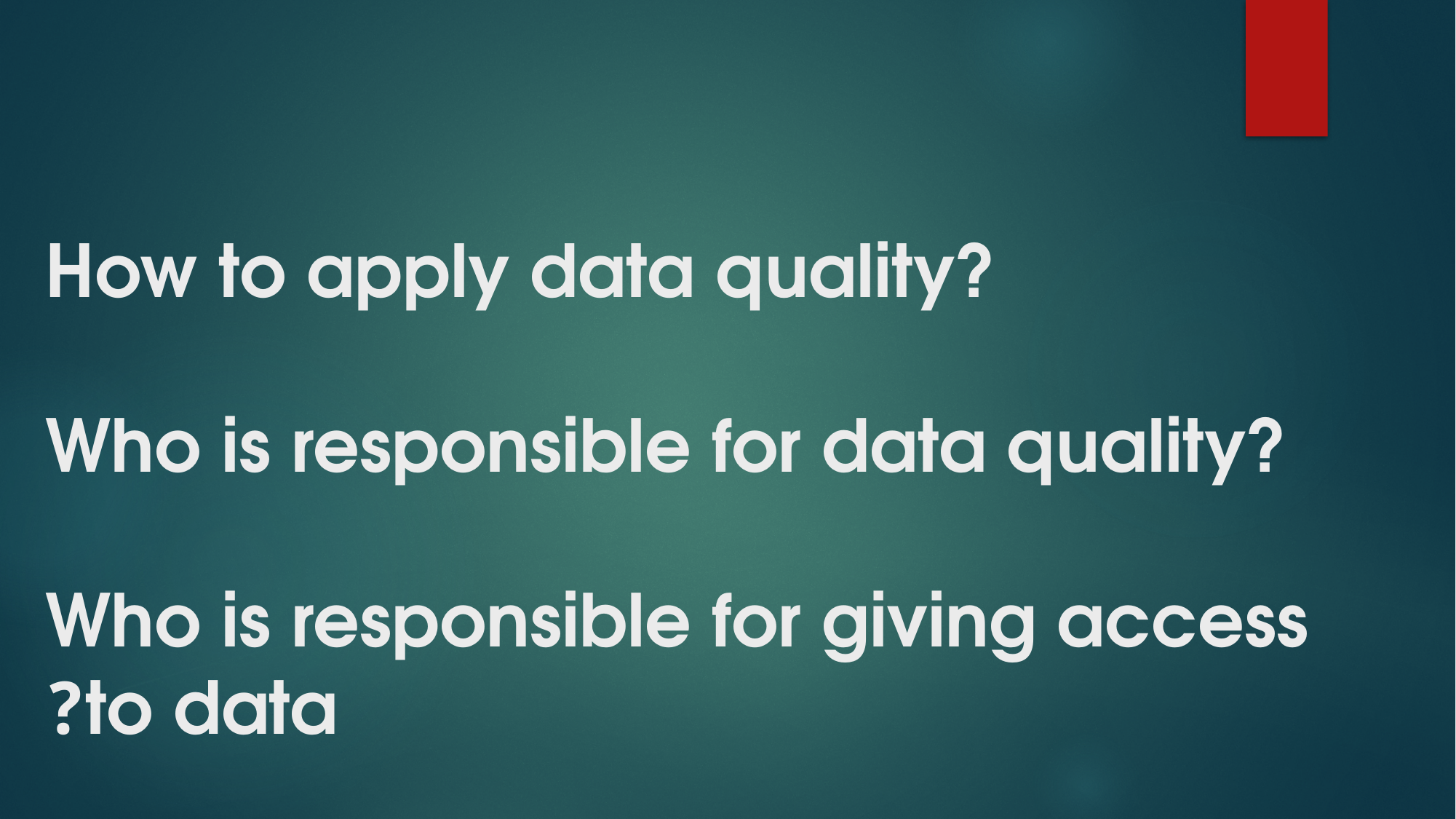

# How to apply data quality? Who is responsible for data quality? Who is responsible for giving access to data?